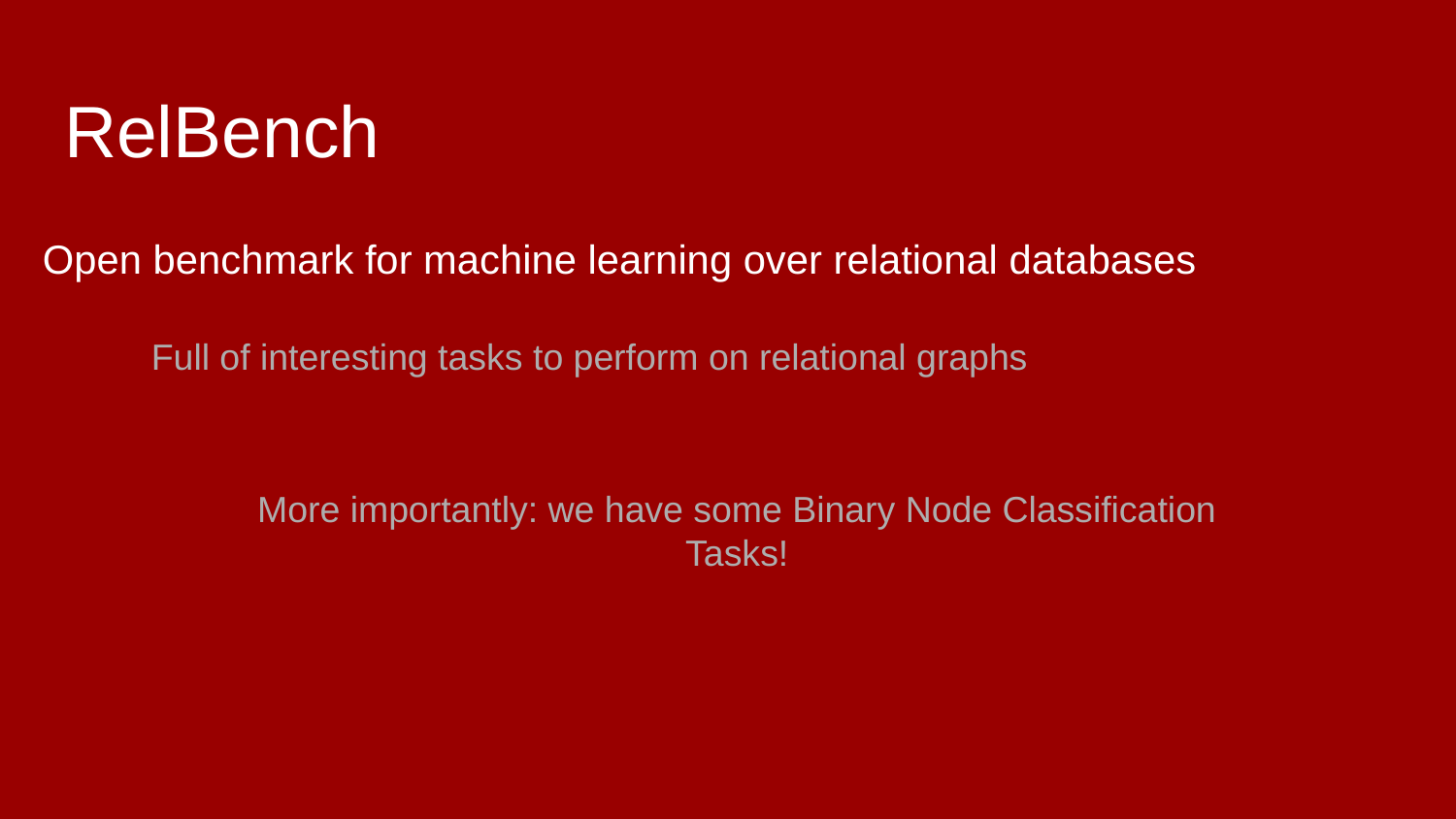

# RelBench
Open benchmark for machine learning over relational databases
Full of interesting tasks to perform on relational graphs
More importantly: we have some Binary Node Classification Tasks!